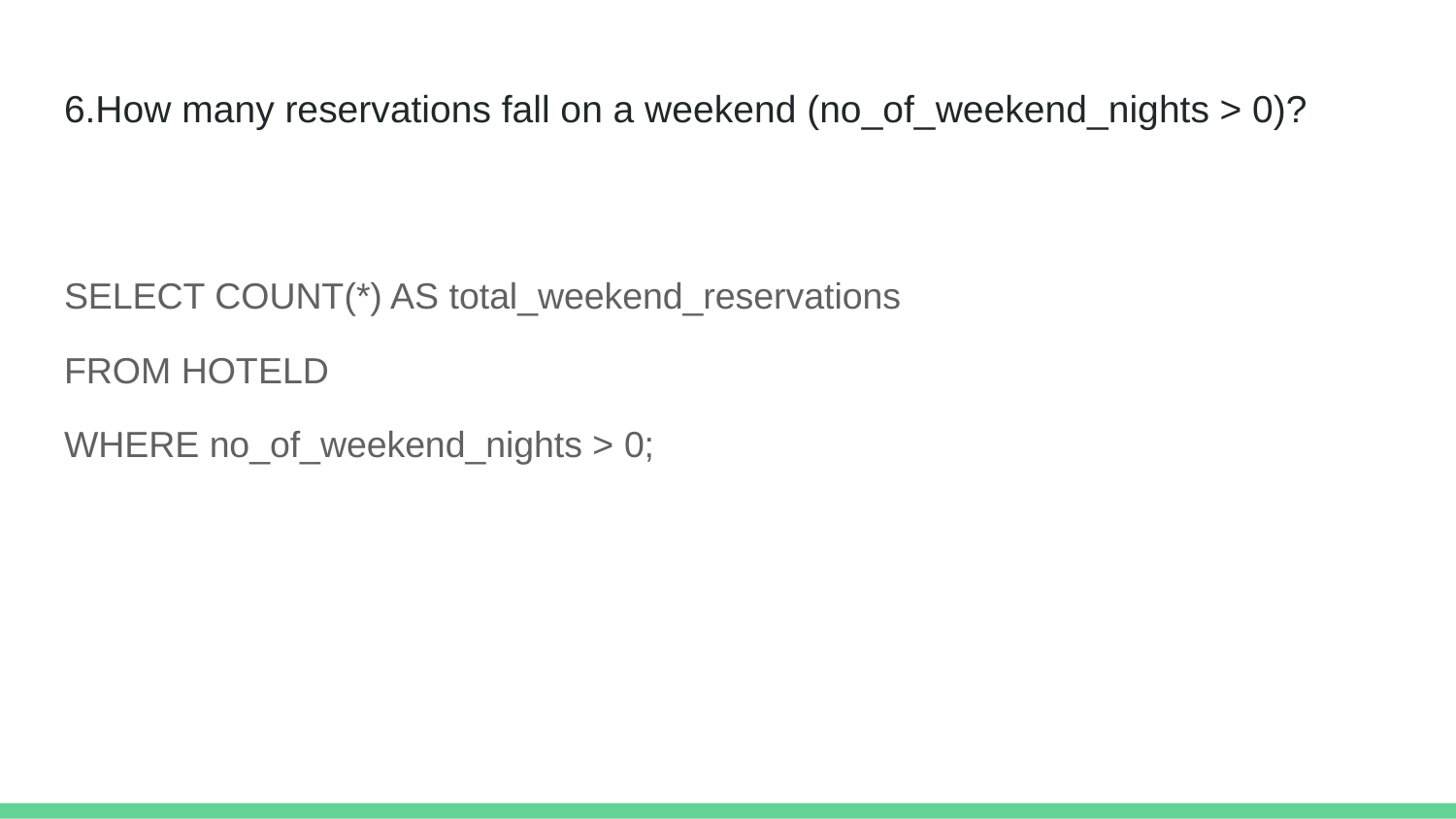

# 6.How many reservations fall on a weekend (no_of_weekend_nights > 0)?

SELECT COUNT(*) AS total_weekend_reservations
FROM HOTELD
WHERE no_of_weekend_nights > 0;